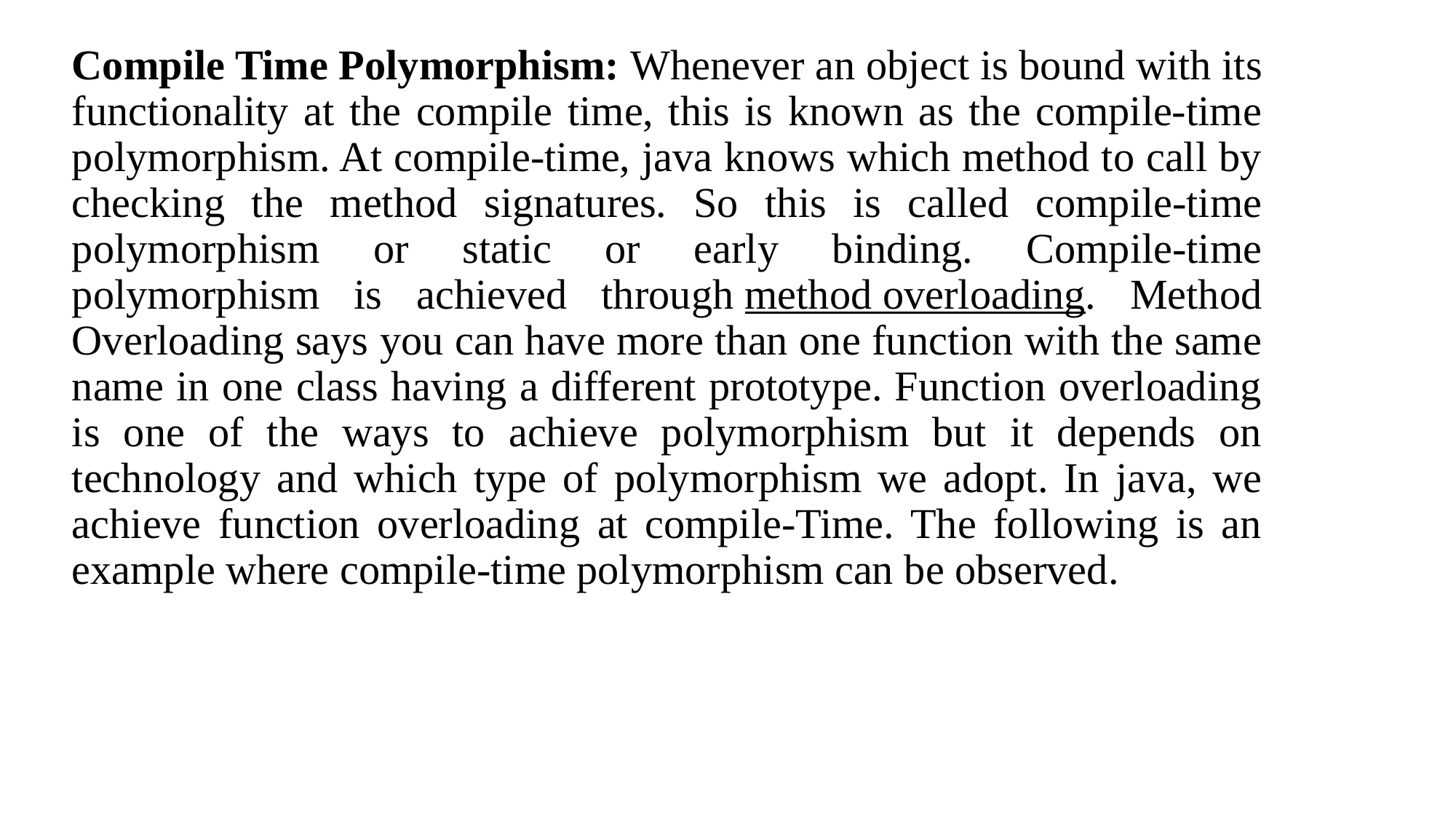

Compile Time Polymorphism: Whenever an object is bound with its functionality at the compile time, this is known as the compile-time polymorphism. At compile-time, java knows which method to call by checking the method signatures. So this is called compile-time polymorphism or static or early binding. Compile-time polymorphism is achieved through method overloading. Method Overloading says you can have more than one function with the same name in one class having a different prototype. Function overloading is one of the ways to achieve polymorphism but it depends on technology and which type of polymorphism we adopt. In java, we achieve function overloading at compile-Time. The following is an example where compile-time polymorphism can be observed.